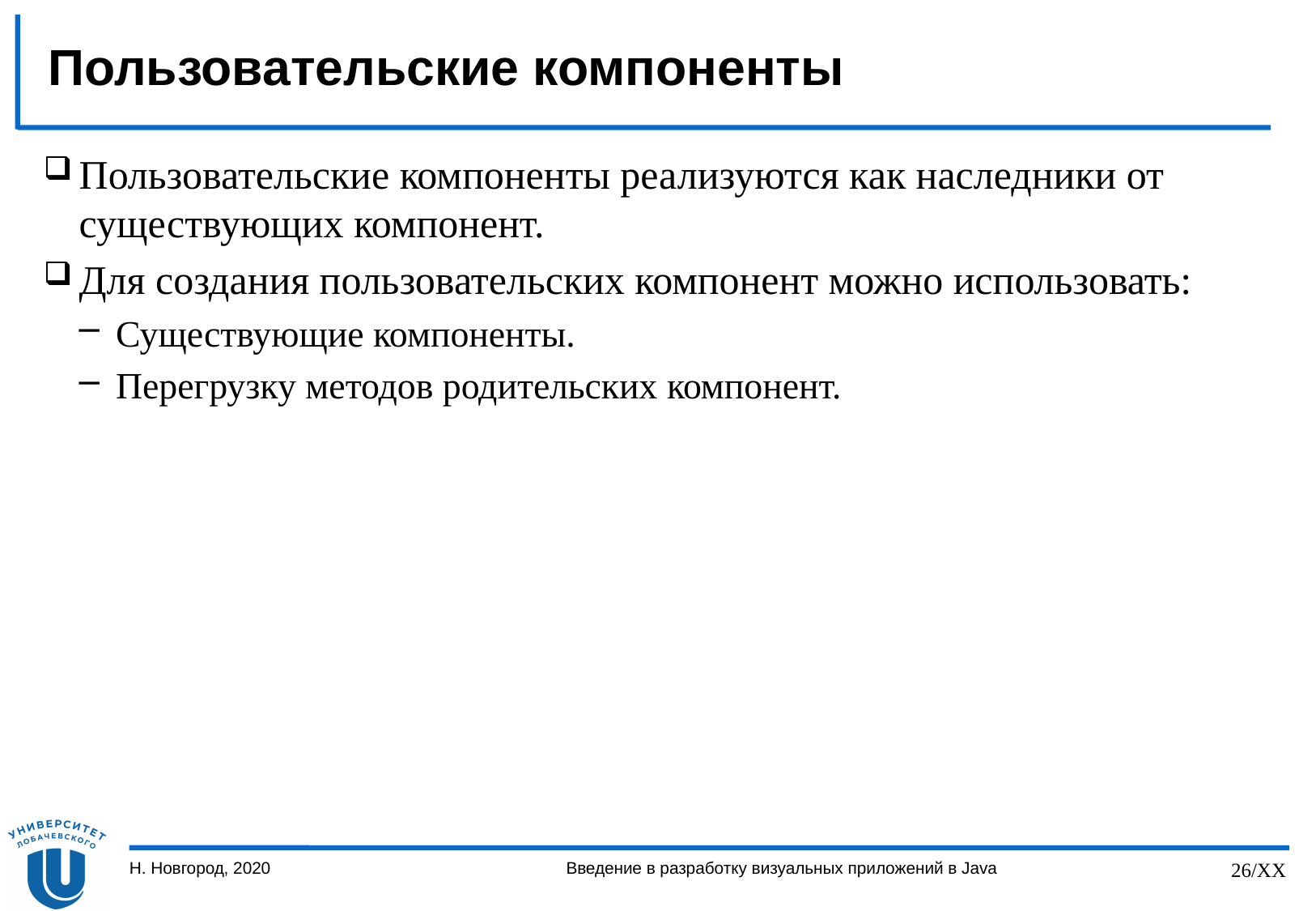

# Пользовательские компоненты
Пользовательские компоненты реализуются как наследники от существующих компонент.
Для создания пользовательских компонент можно использовать:
Существующие компоненты.
Перегрузку методов родительских компонент.
Н. Новгород, 2020
Введение в разработку визуальных приложений в Java
26/XX